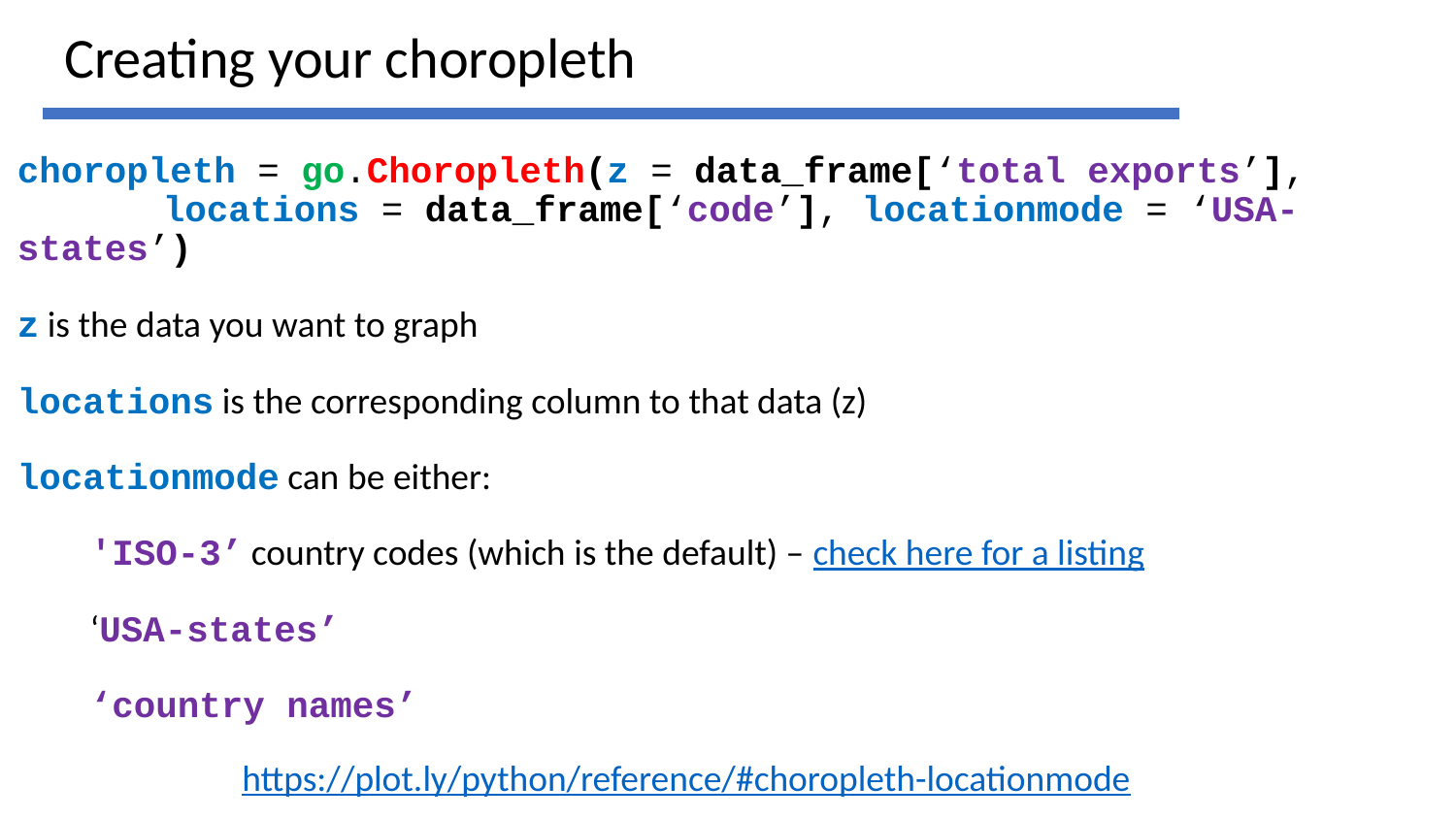

# Creating your choropleth
choropleth = go.Choropleth(z = data_frame[‘total exports’], 	locations = data_frame[‘code’], locationmode = ‘USA-states’)
z is the data you want to graph
locations is the corresponding column to that data (z)
locationmode can be either:
'ISO-3’ country codes (which is the default) – check here for a listing
‘USA-states’
‘country names’
https://plot.ly/python/reference/#choropleth-locationmode